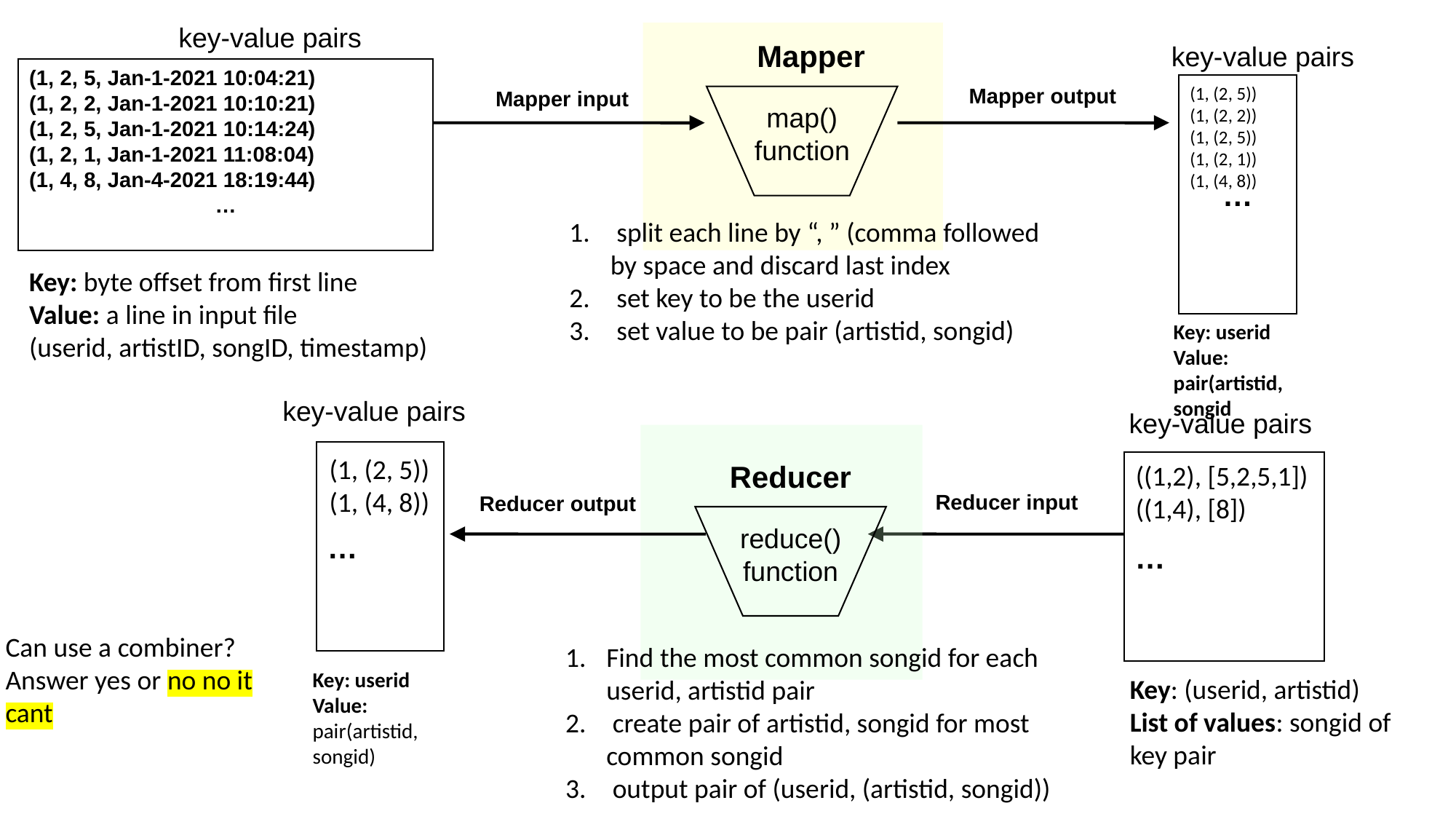

key-value pairs

Mapper
key-value pairs
(1, 2, 5, Jan-1-2021 10:04:21)
(1, 2, 2, Jan-1-2021 10:10:21)
(1, 2, 5, Jan-1-2021 10:14:24)
(1, 2, 1, Jan-1-2021 11:08:04)
(1, 4, 8, Jan-4-2021 18:19:44)
…
…
(1, (2, 5))
(1, (2, 2))
(1, (2, 5))
(1, (2, 1))
(1, (4, 8))
Mapper output
Mapper input

map() function

 split each line by “, ” (comma followed by space and discard last index
 set key to be the userid
 set value to be pair (artistid, songid)
Key: byte offset from first line
Value: a line in input file
(userid, artistID, songID, timestamp)
Key: userid
Value: pair(artistid, songid
key-value pairs
key-value pairs

…
(1, (2, 5))
(1, (4, 8))

Reducer
…
((1,2), [5,2,5,1])
((1,4), [8])
Reducer input
Reducer output

reduce() function

Can use a combiner? Answer yes or no no it cant
Find the most common songid for each userid, artistid pair
 create pair of artistid, songid for most common songid
 output pair of (userid, (artistid, songid))
Key: userid
Value:  pair(artistid, songid)
Key: (userid, artistid)
List of values: songid of key pair